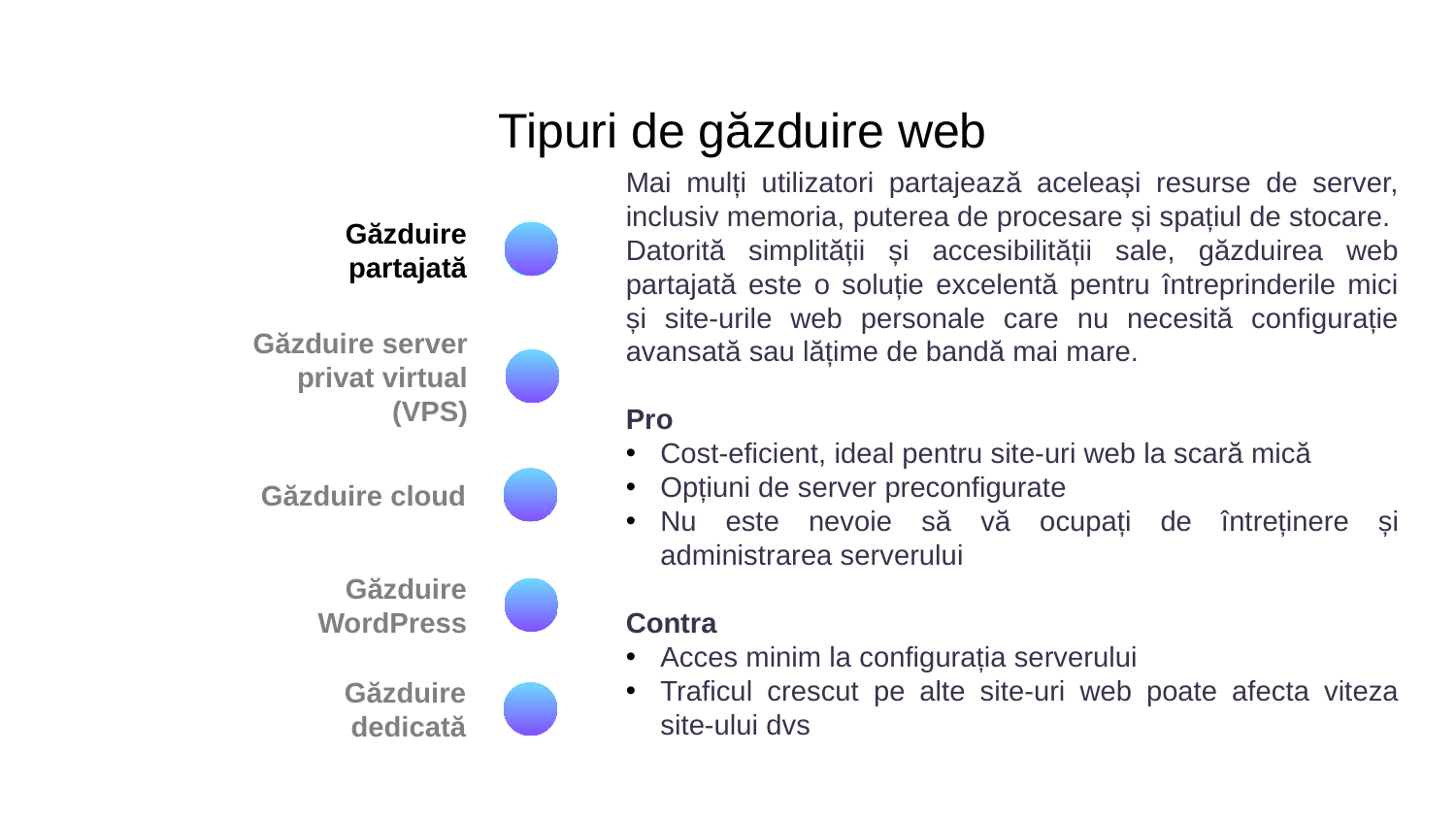

# Tipuri de găzduire web
Mai mulți utilizatori partajează aceleași resurse de server, inclusiv memoria, puterea de procesare și spațiul de stocare.
Datorită simplității și accesibilității sale, găzduirea web partajată este o soluție excelentă pentru întreprinderile mici și site-urile web personale care nu necesită configurație avansată sau lățime de bandă mai mare.

Pro
Cost-eficient, ideal pentru site-uri web la scară mică
Opțiuni de server preconfigurate
Nu este nevoie să vă ocupați de întreținere și administrarea serverului

Contra
Acces minim la configurația serverului
Traficul crescut pe alte site-uri web poate afecta viteza site-ului dvs
Găzduire partajată

Găzduire server
 privat virtual (VPS)

Găzduire cloud

Găzduire WordPress

Găzduire dedicată